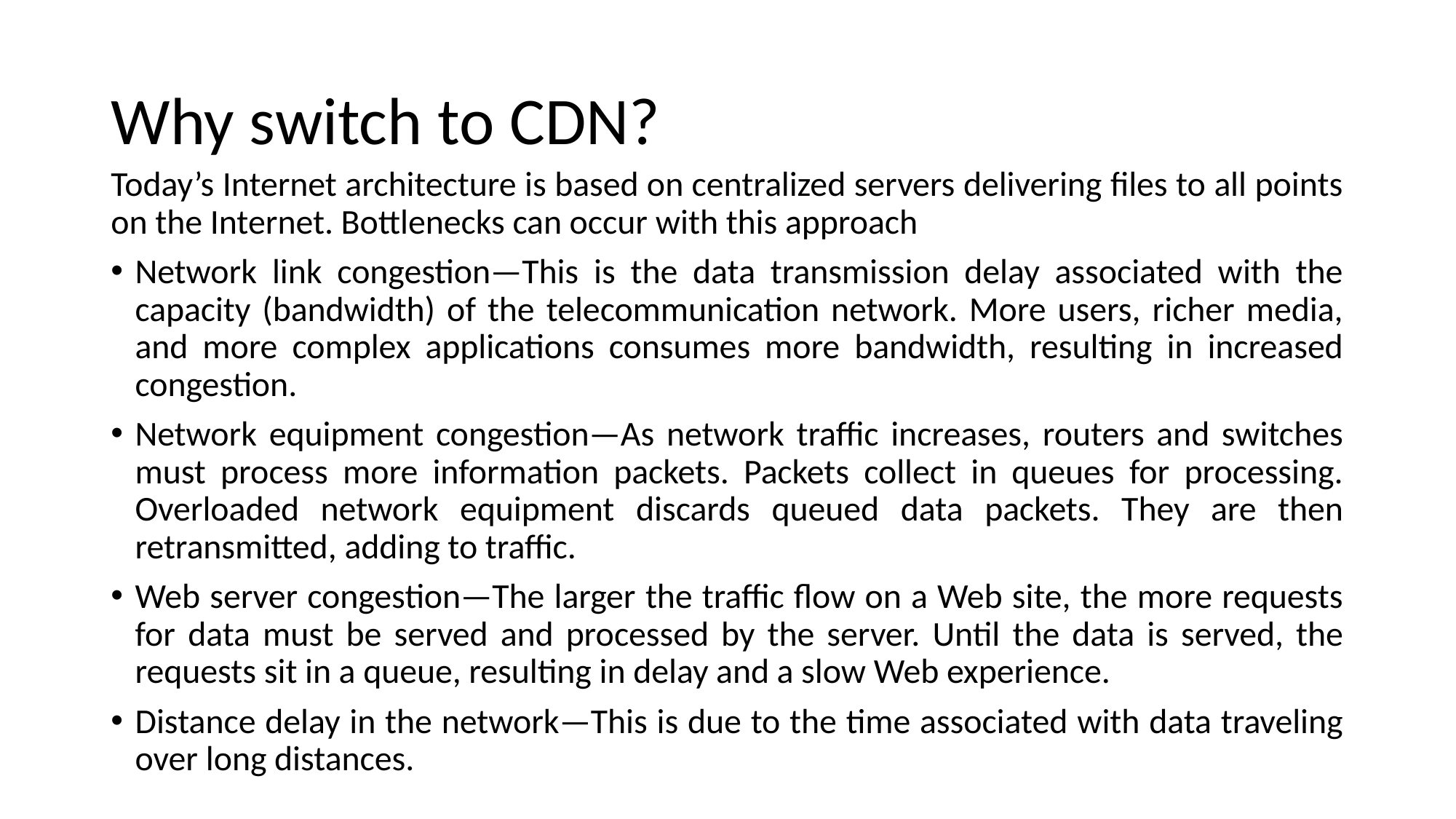

# Why switch to CDN?
Today’s Internet architecture is based on centralized servers delivering files to all points on the Internet. Bottlenecks can occur with this approach
Network link congestion—This is the data transmission delay associated with the capacity (bandwidth) of the telecommunication network. More users, richer media, and more complex applications consumes more bandwidth, resulting in increased congestion.
Network equipment congestion—As network traffic increases, routers and switches must process more information packets. Packets collect in queues for processing. Overloaded network equipment discards queued data packets. They are then retransmitted, adding to traffic.
Web server congestion—The larger the traffic flow on a Web site, the more requests for data must be served and processed by the server. Until the data is served, the requests sit in a queue, resulting in delay and a slow Web experience.
Distance delay in the network—This is due to the time associated with data traveling over long distances.